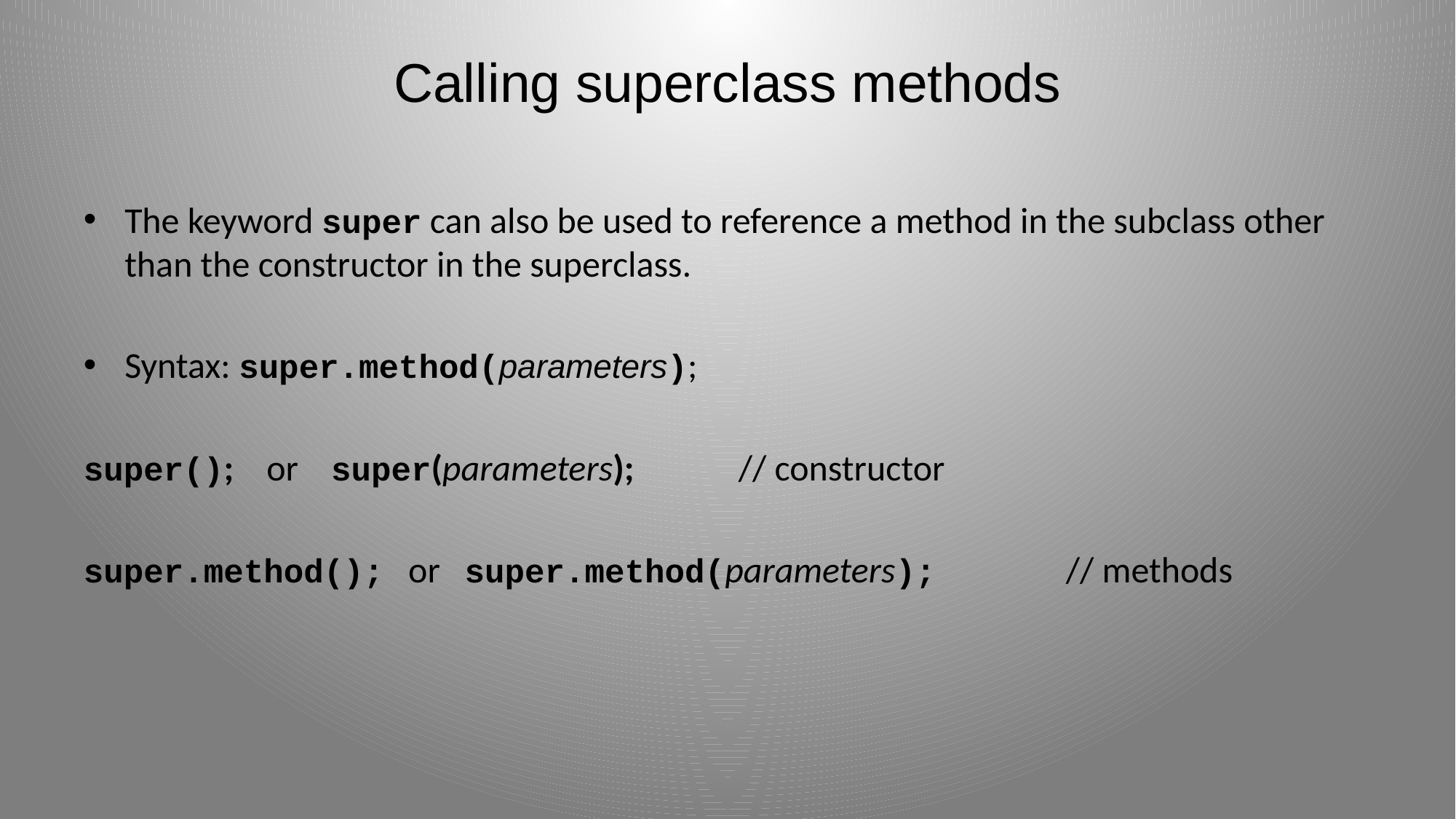

# Calling superclass methods
The keyword super can also be used to reference a method in the subclass other than the constructor in the superclass.

Syntax: super.method(parameters);

super();    or    super(parameters);	// constructor

super.method();   or   super.method(parameters);		// methods